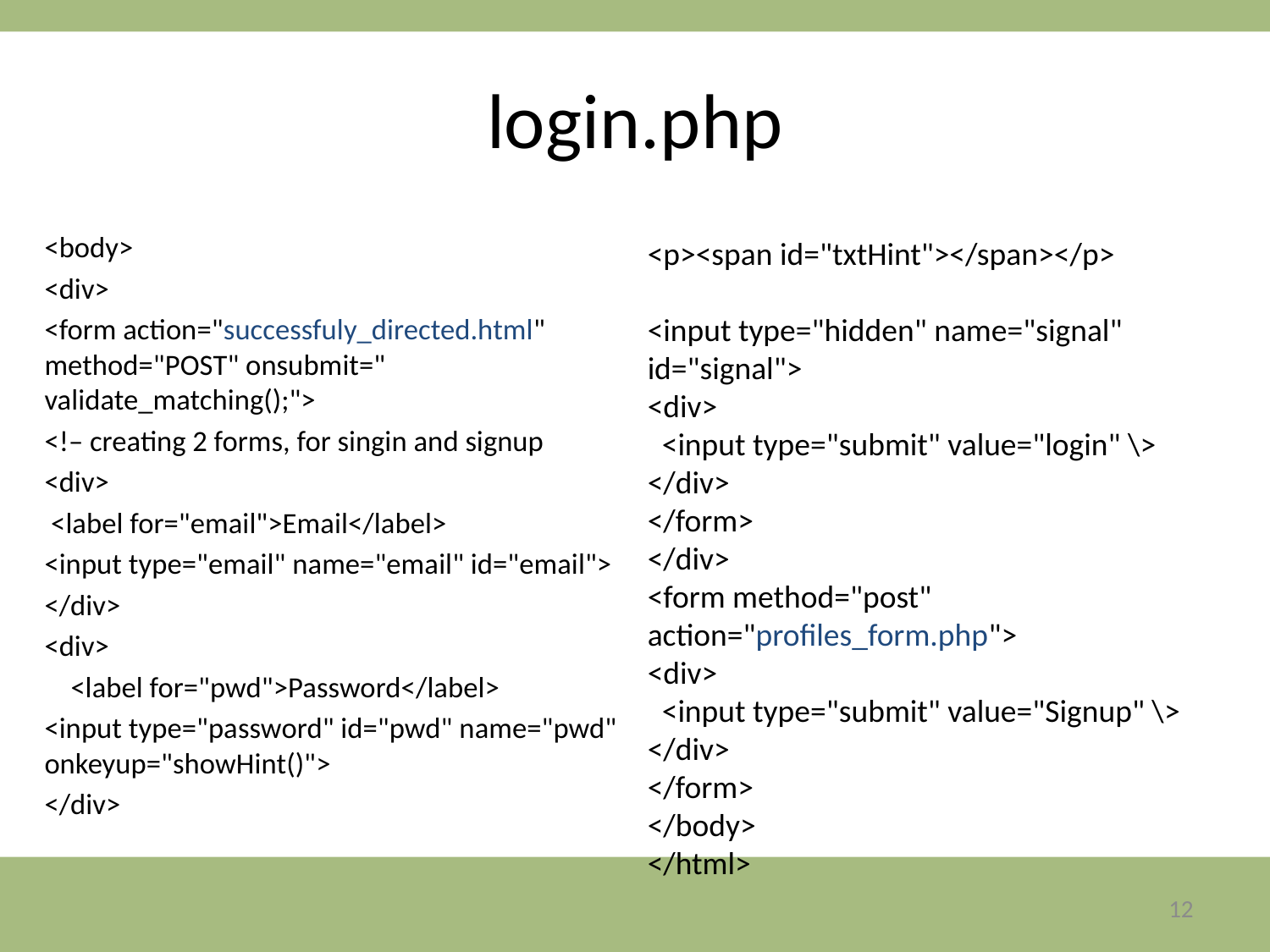

# login.php

<p><span id="txtHint"></span></p>

<input type="hidden" name="signal" id="signal">
<div>
  <input type="submit" value="login" \>
</div>
</form>
</div>
<form method="post" action="profiles_form.php">
<div>
  <input type="submit" value="Signup" \>
</div>
</form>
</body>
</html>

<body>
<div>
<form action="successfuly_directed.html" method="POST" onsubmit=" validate_matching();">
<!– creating 2 forms, for singin and signup
<div>
 <label for="email">Email</label>
<input type="email" name="email" id="email">
</div>
<div>
    <label for="pwd">Password</label>
<input type="password" id="pwd" name="pwd" onkeyup="showHint()">
</div>

12